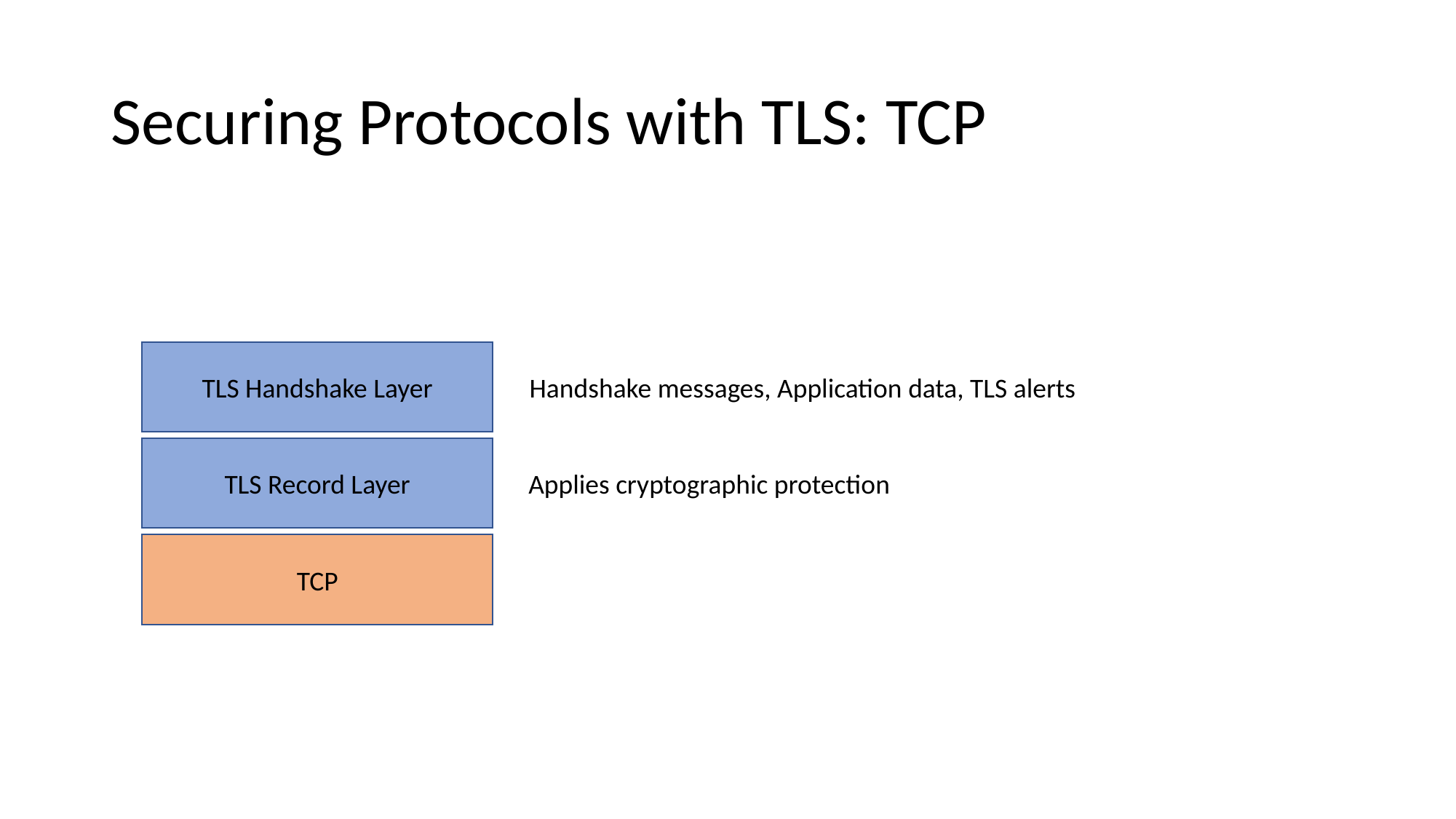

# Securing Protocols with TLS: TCP
TLS Handshake Layer
Handshake messages, Application data, TLS alerts
TLS Record Layer
Applies cryptographic protection
TCP